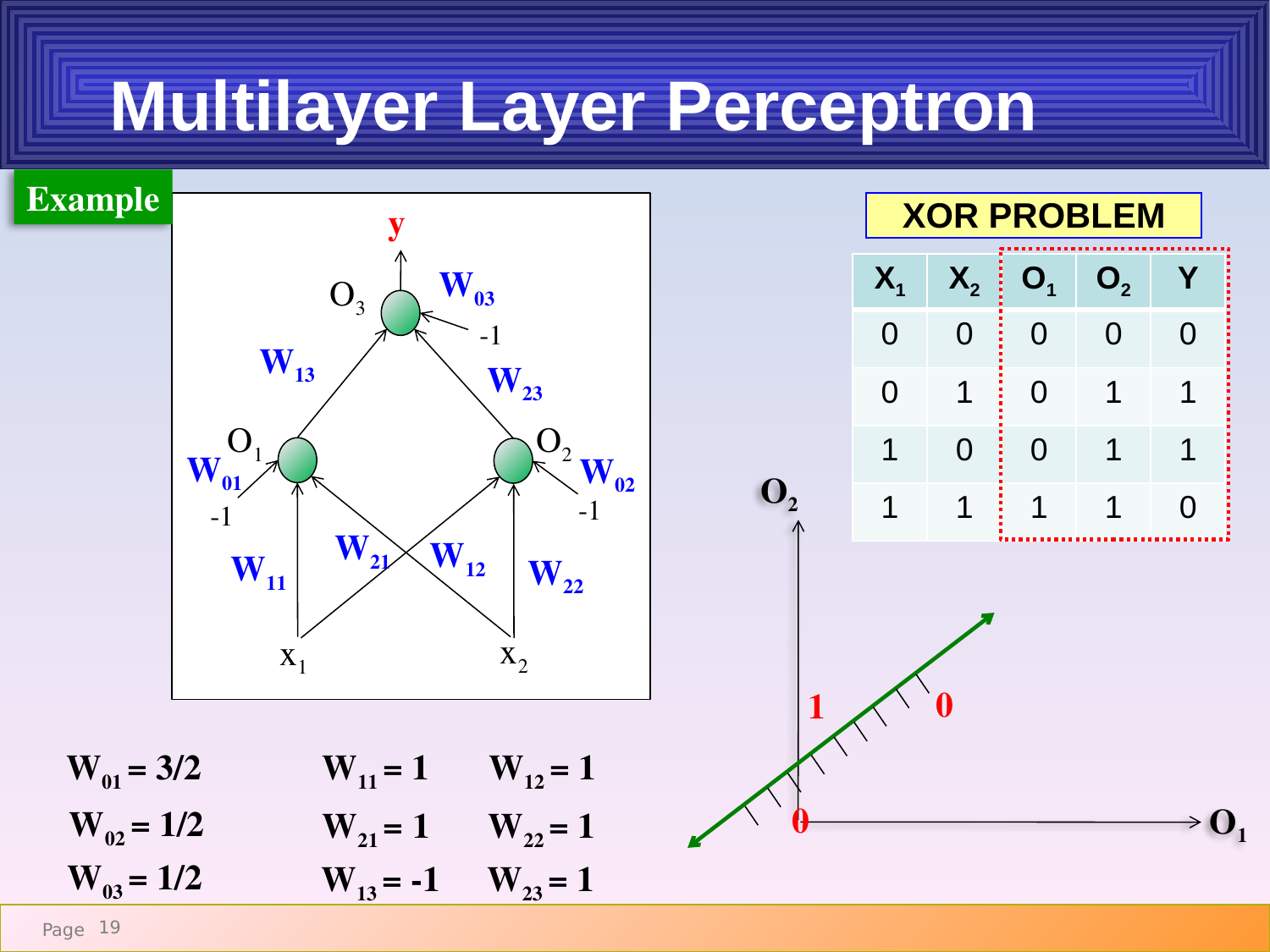

# Multilayer Layer Perceptron
Example
XOR PROBLEM

y

| X1 | X2 | O1 | O2 | Y |
| --- | --- | --- | --- | --- |
| 0 | 0 | 0 | 0 | 0 |
| 0 | 1 | 0 | 1 | 1 |
| 1 | 0 | 0 | 1 | 1 |
| 1 | 1 | 1 | 1 | 0 |
W03
O3

-1
W13
W23
O1
O2

W01
W02
O2
-1
-1
W21
W12
W11
W22
x2
x1
0
1
W01 = 3/2
W11 = 1
W12 = 1
0
O1
W02 = 1/2
W21 = 1
W22 = 1
W03 = 1/2
W13 = -1
W23 = 1
19